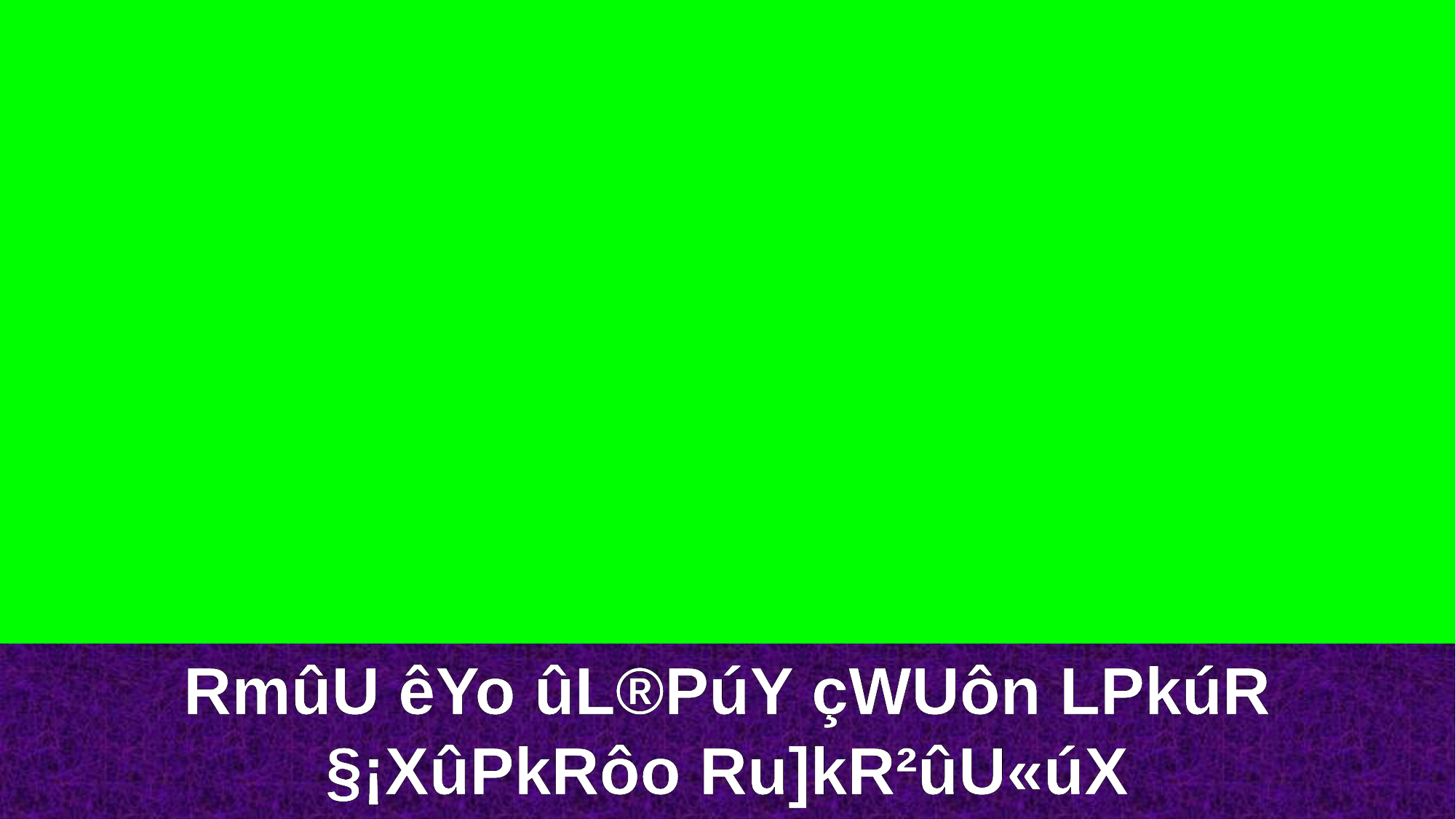

RmûU êYo ûL®PúY çWUôn LPkúR §¡XûPkRôo Ru]kR²ûU«úX